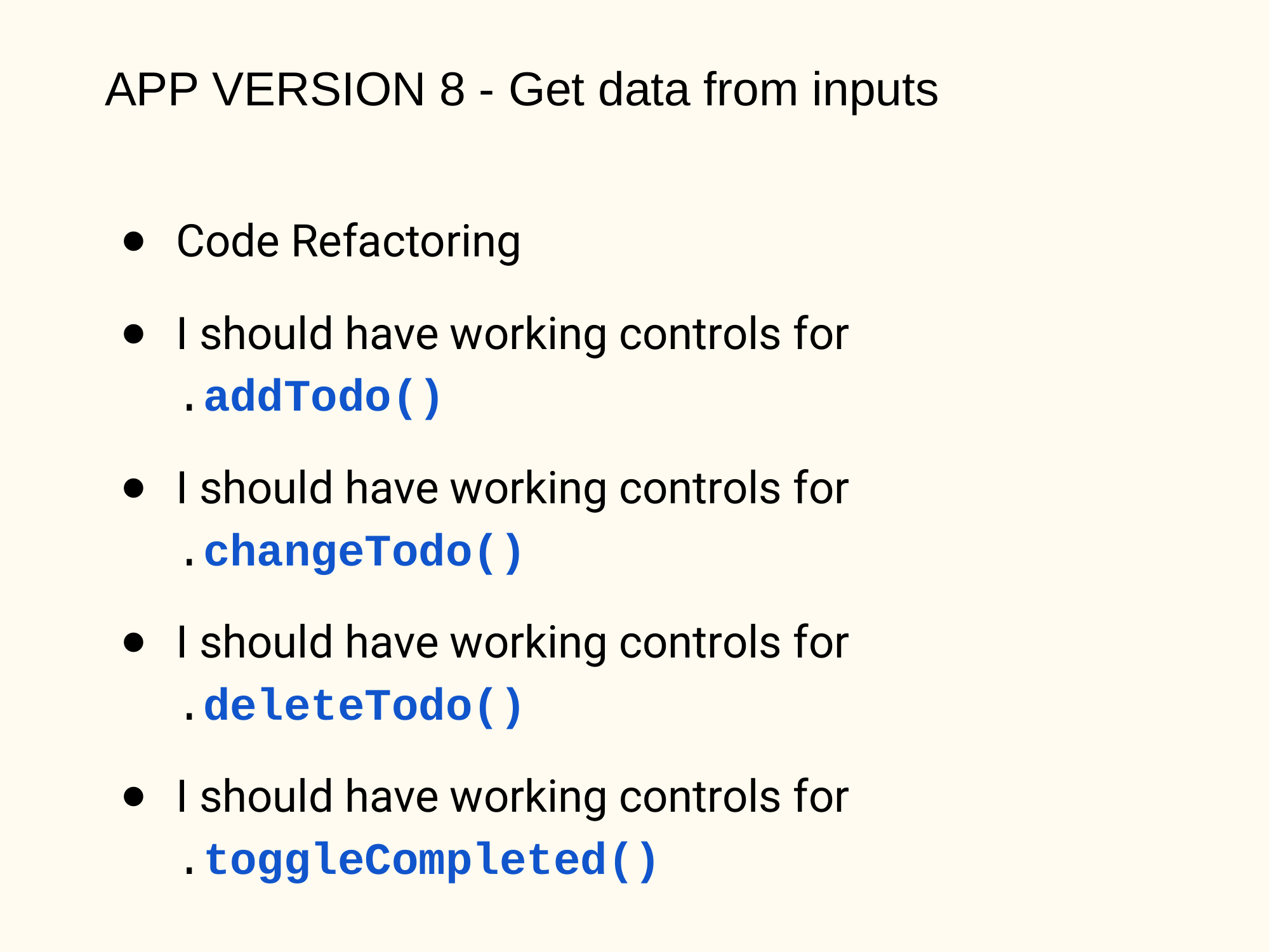

APP VERSION 8 - Get data from inputs
Code Refactoring
I should have working controls for
.addTodo()
I should have working controls for
.changeTodo()
I should have working controls for
.deleteTodo()
I should have working controls for
.toggleCompleted()